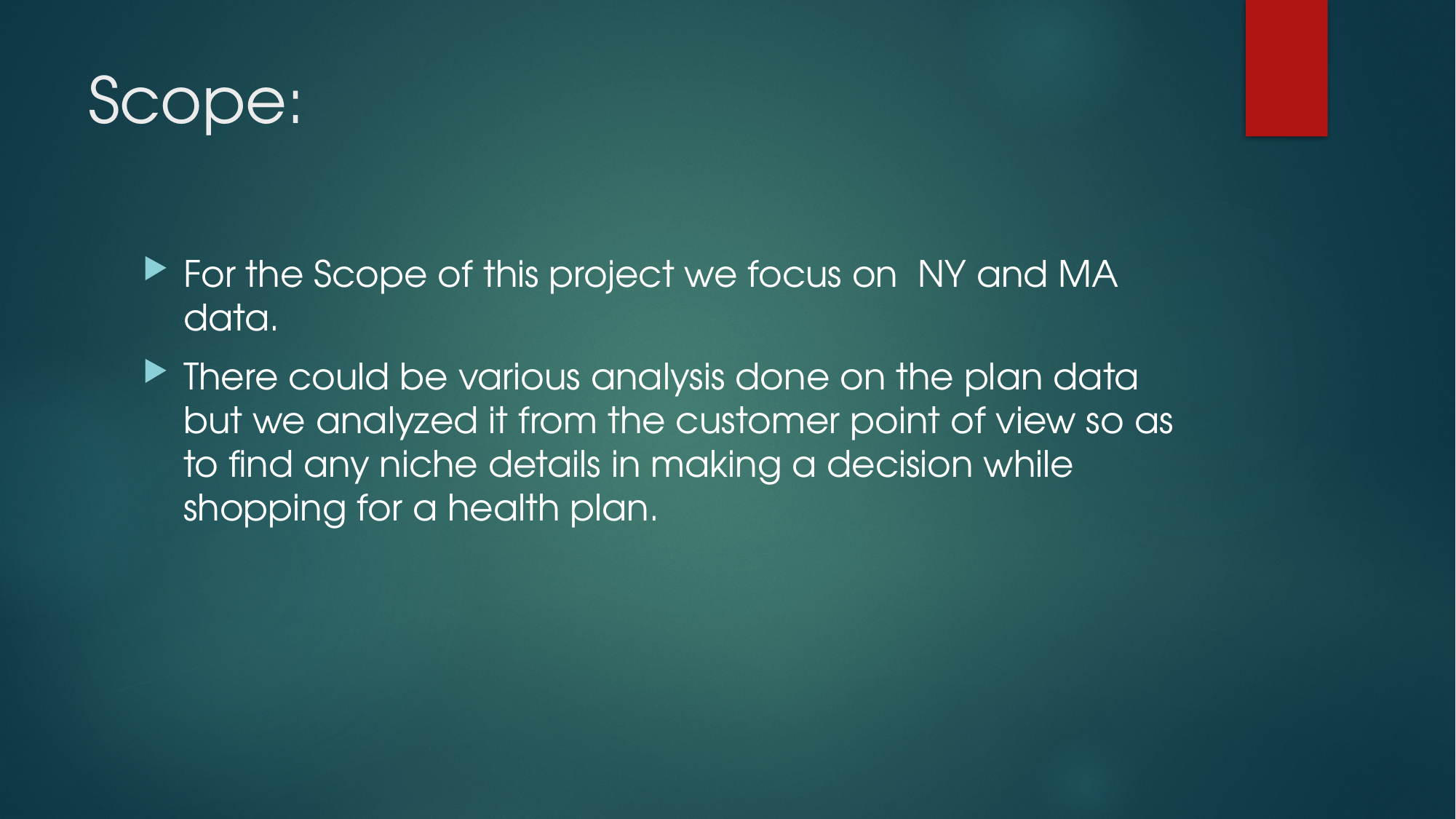

# Scope:
For the Scope of this project we focus on  NY and MA data.
There could be various analysis done on the plan data but we analyzed it from the customer point of view so as to find any niche details in making a decision while shopping for a health plan.